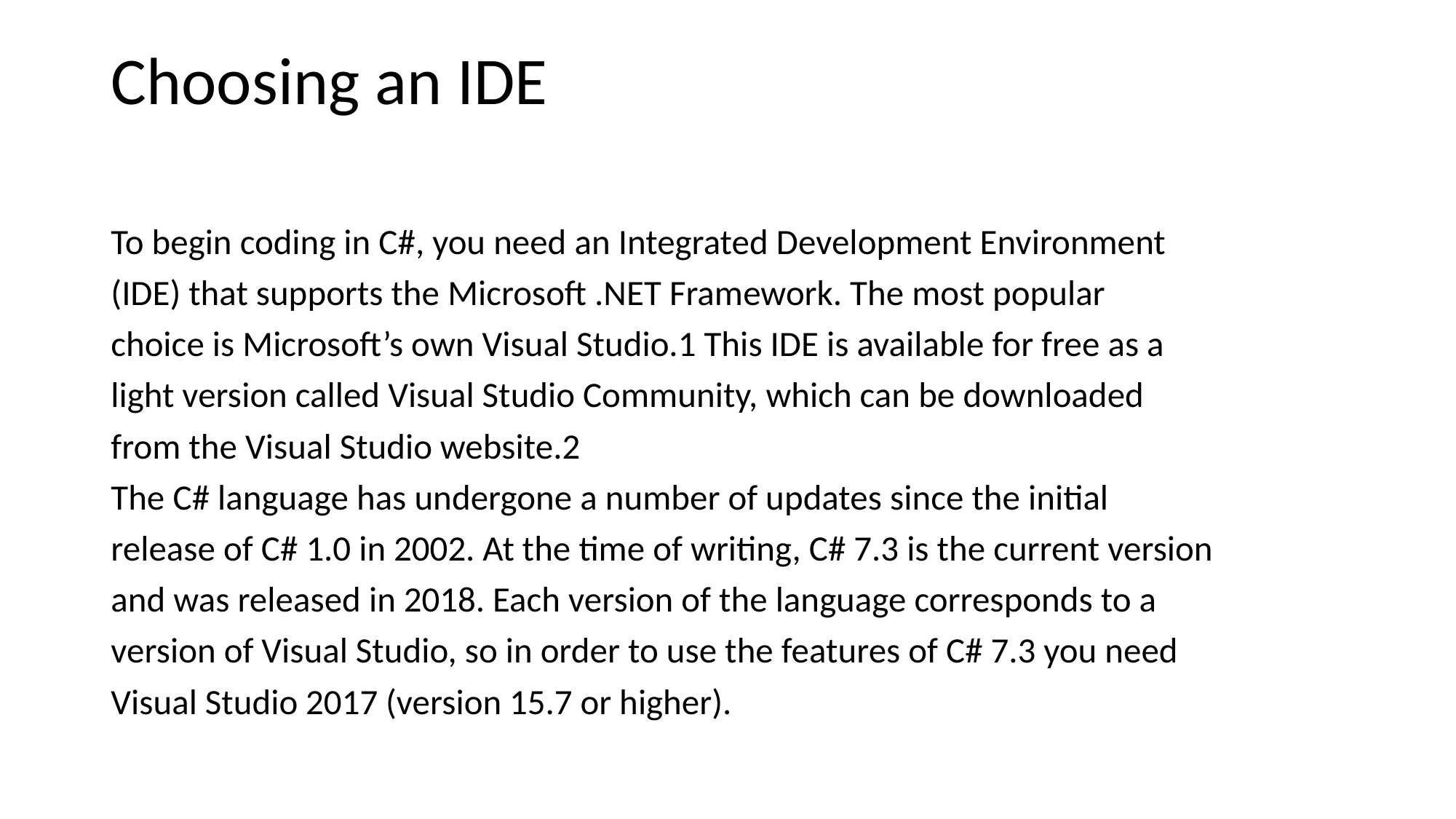

# Choosing an IDE
To begin coding in C#, you need an Integrated Development Environment
(IDE) that supports the Microsoft .NET Framework. The most popular
choice is Microsoft’s own Visual Studio.1 This IDE is available for free as a
light version called Visual Studio Community, which can be downloaded
from the Visual Studio website.2
The C# language has undergone a number of updates since the initial
release of C# 1.0 in 2002. At the time of writing, C# 7.3 is the current version
and was released in 2018. Each version of the language corresponds to a
version of Visual Studio, so in order to use the features of C# 7.3 you need
Visual Studio 2017 (version 15.7 or higher).